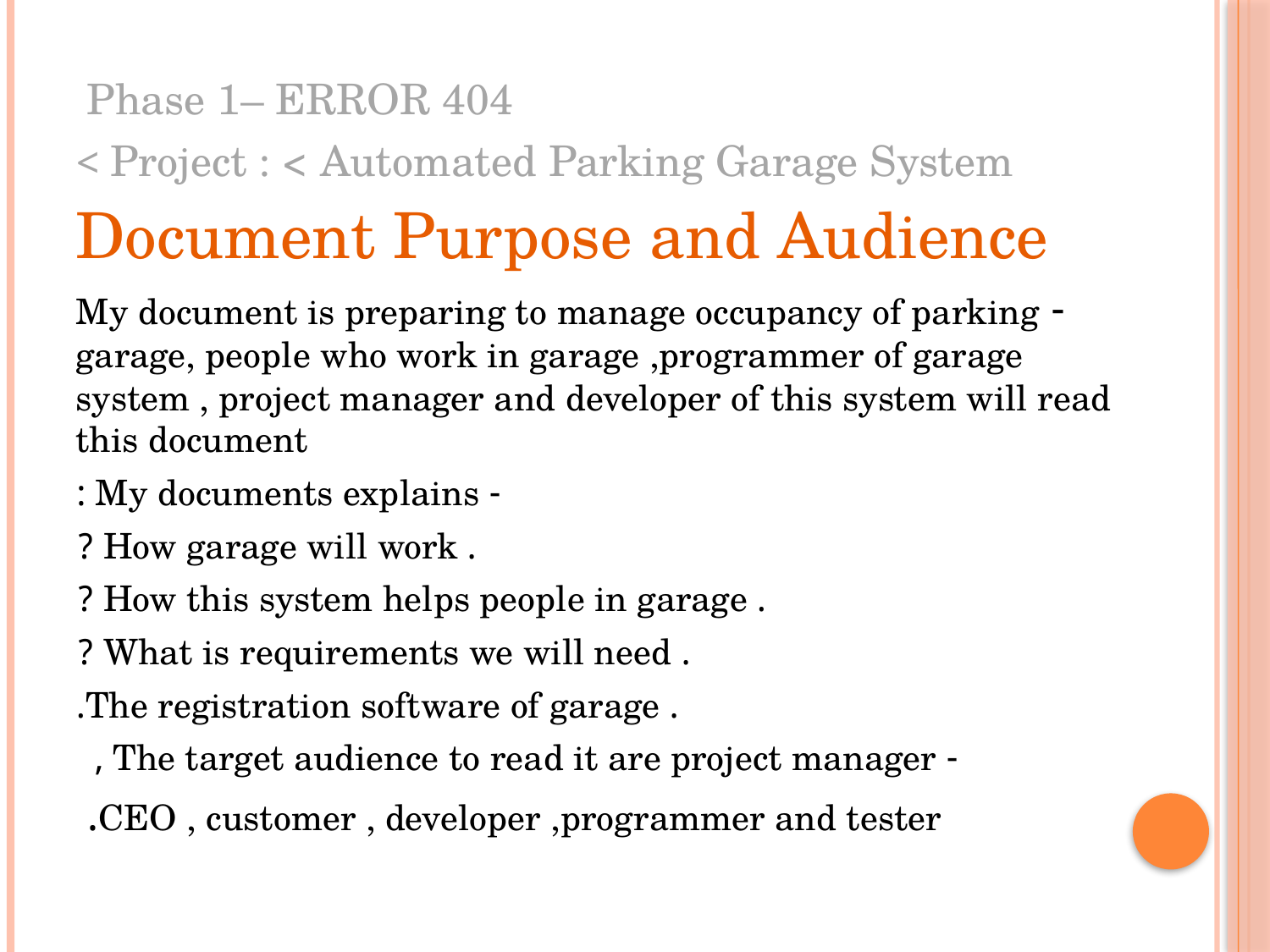

Phase 1– ERROR 404
Project : < Automated Parking Garage System >
Document Purpose and Audience
- My document is preparing to manage occupancy of parking garage, people who work in garage ,programmer of garage system , project manager and developer of this system will read this document
- My documents explains :
  . How garage will work ?
  . How this system helps people in garage ?
  . What is requirements we will need ?
  . The registration software of garage.
- The target audience to read it are project manager ,
CEO , customer , developer ,programmer and tester.